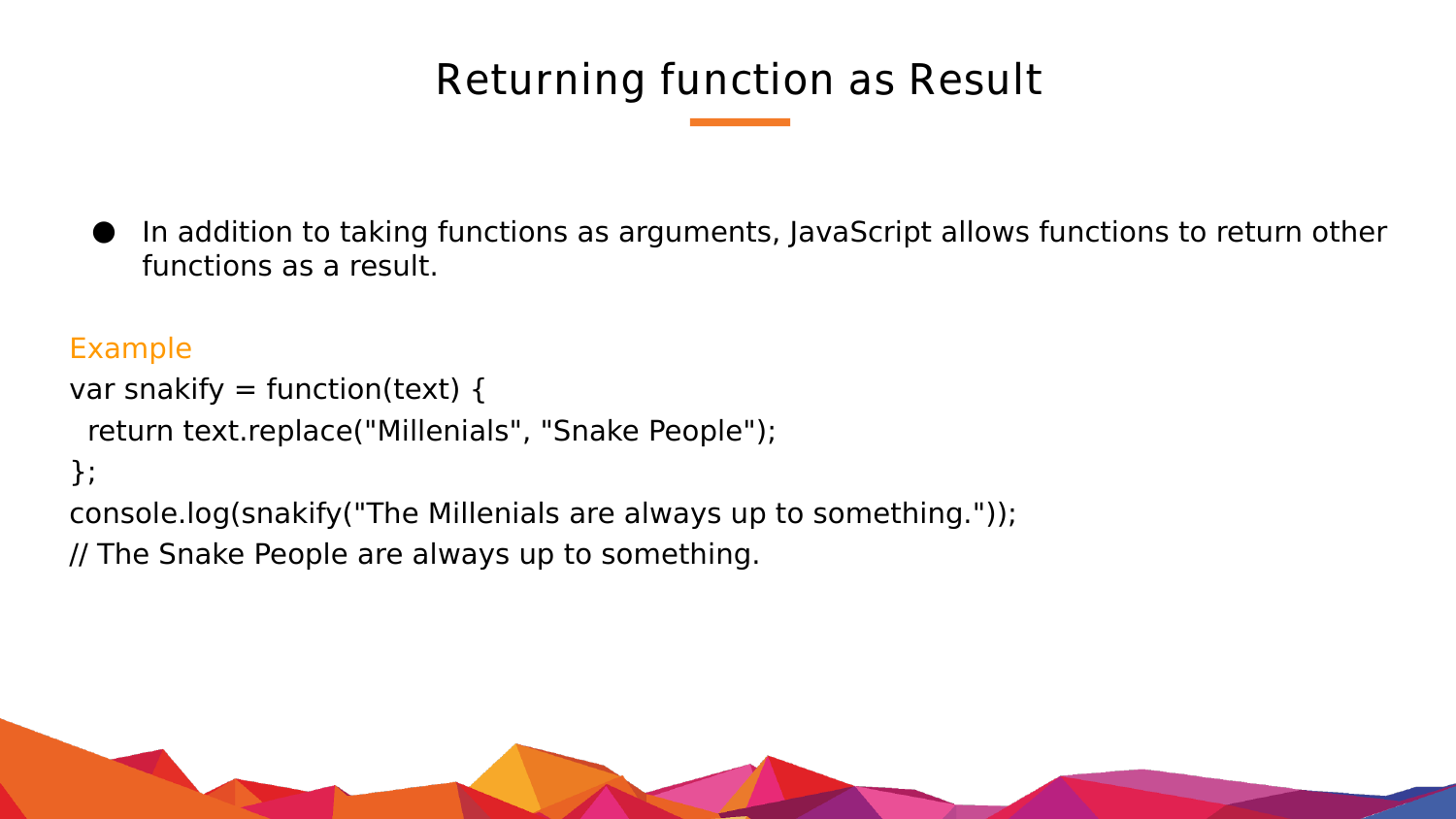

# Returning function as Result
In addition to taking functions as arguments, JavaScript allows functions to return other functions as a result.

Example
var snakify = function(text) {
  return text.replace("Millenials", "Snake People");
};
console.log(snakify("The Millenials are always up to something."));
// The Snake People are always up to something.